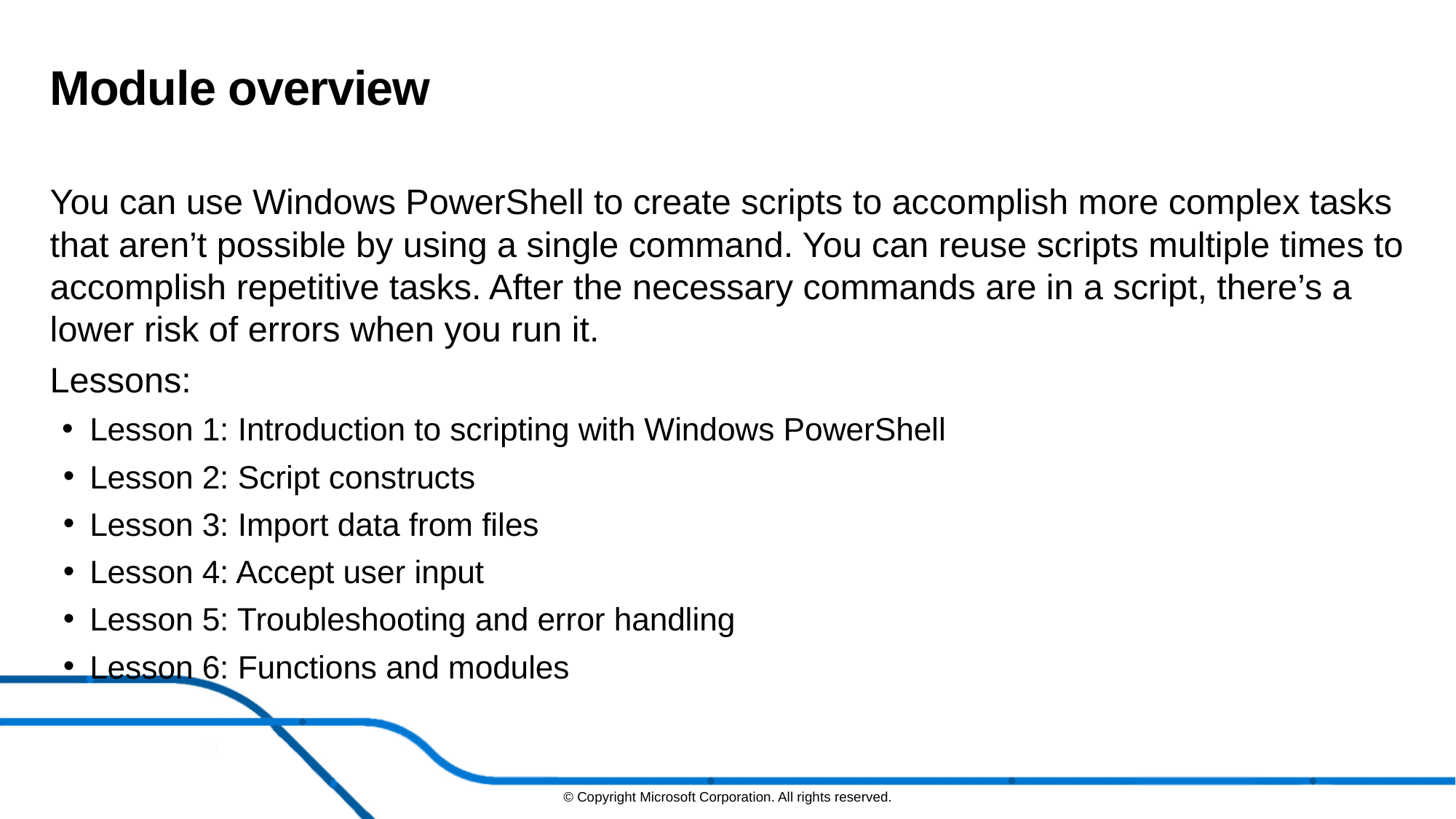

# Module overview
You can use Windows PowerShell to create scripts to accomplish more complex tasks that aren’t possible by using a single command. You can reuse scripts multiple times to accomplish repetitive tasks. After the necessary commands are in a script, there’s a lower risk of errors when you run it.
Lessons:
Lesson 1: Introduction to scripting with Windows PowerShell
Lesson 2: Script constructs
Lesson 3: Import data from files
Lesson 4: Accept user input
Lesson 5: Troubleshooting and error handling
Lesson 6: Functions and modules